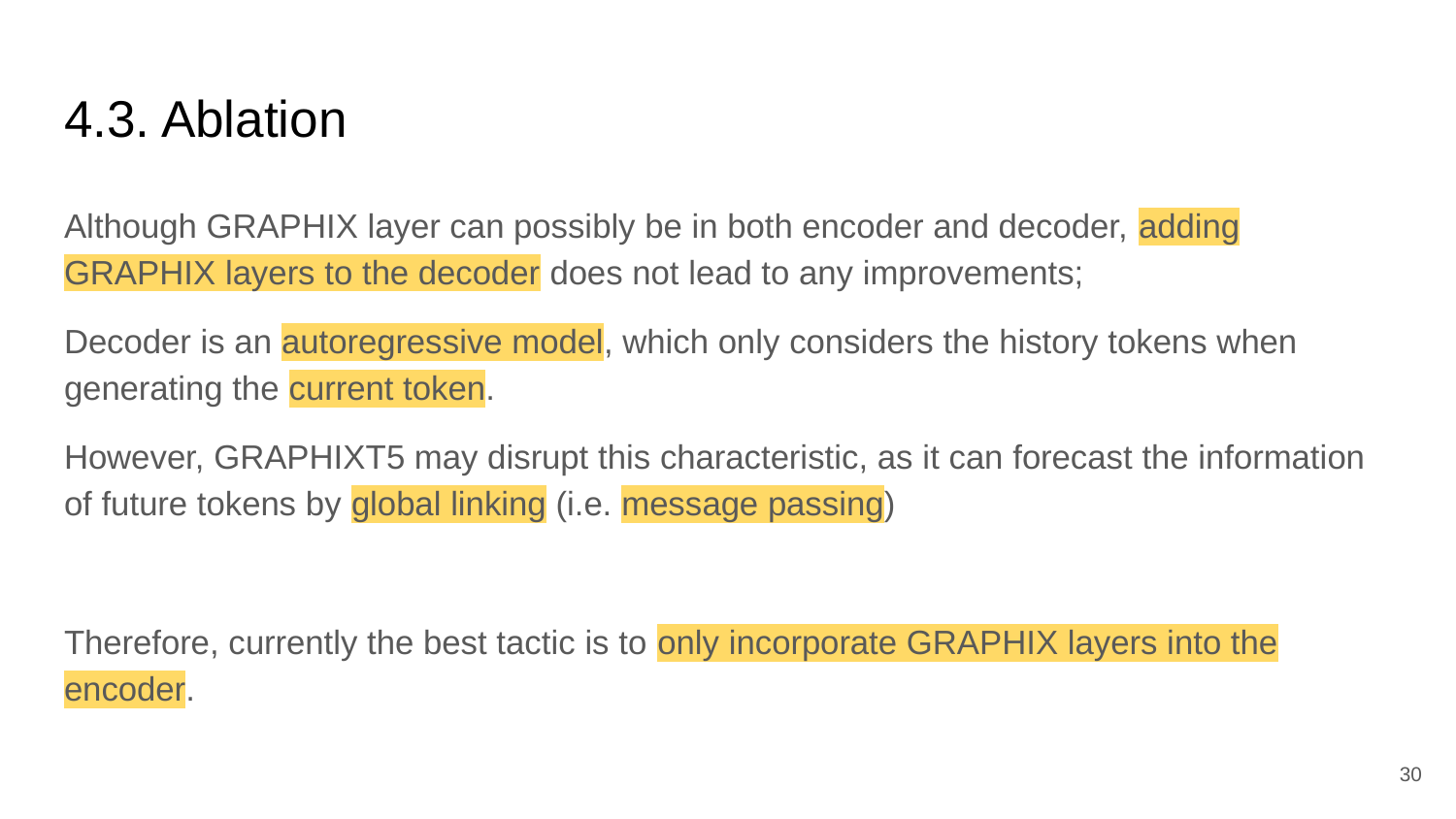

# 4.3. Ablation
Although GRAPHIX layer can possibly be in both encoder and decoder, adding GRAPHIX layers to the decoder does not lead to any improvements;
Decoder is an autoregressive model, which only considers the history tokens when generating the current token.
However, GRAPHIXT5 may disrupt this characteristic, as it can forecast the information of future tokens by global linking (i.e. message passing)

Therefore, currently the best tactic is to only incorporate GRAPHIX layers into the encoder.
30